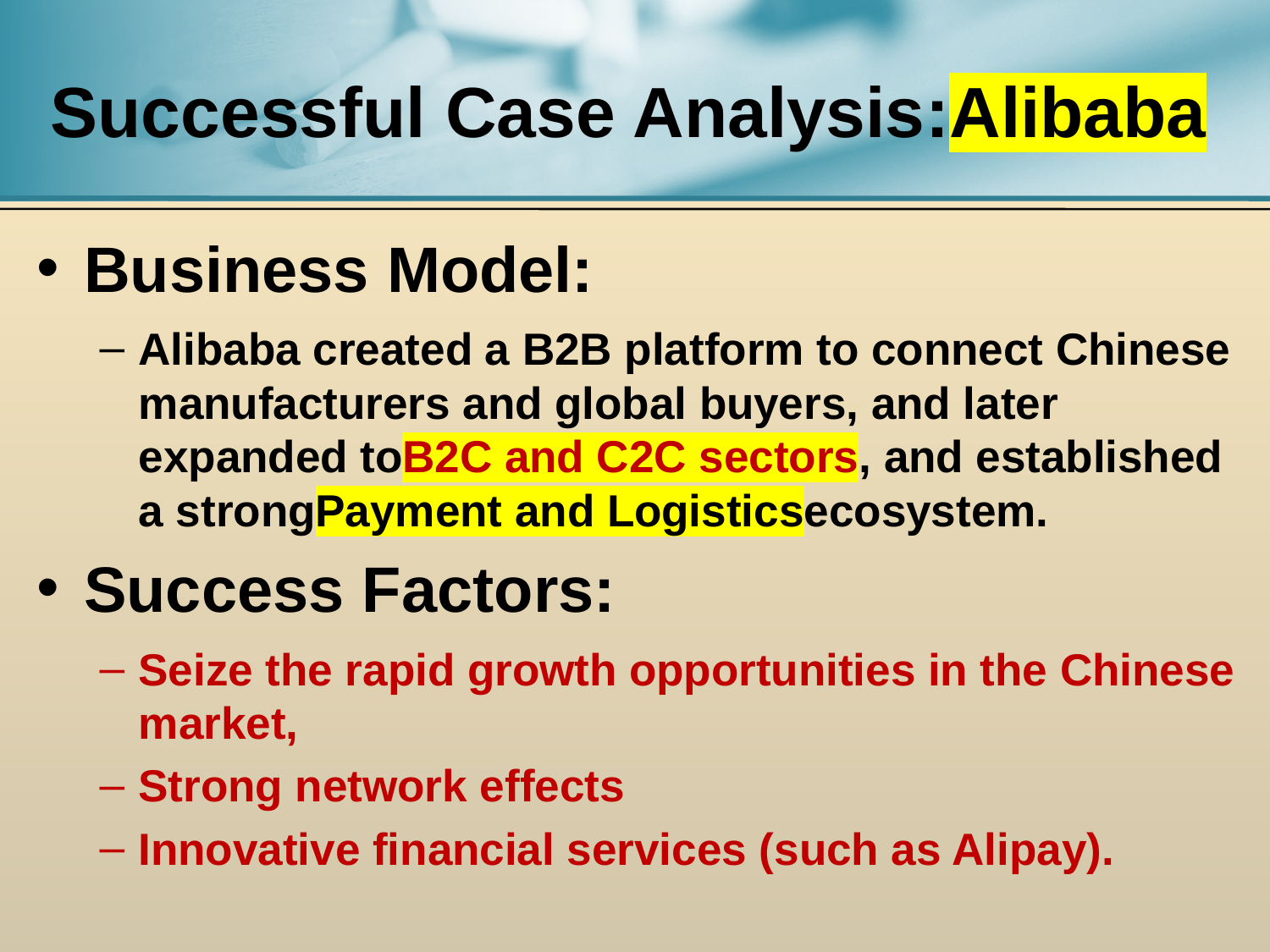

# Successful Case Analysis:Alibaba
Business Model:
Alibaba created a B2B platform to connect Chinese manufacturers and global buyers, and later expanded toB2C and C2C sectors, and established a strongPayment and Logisticsecosystem.
Success Factors:
Seize the rapid growth opportunities in the Chinese market,
Strong network effects
Innovative financial services (such as Alipay).